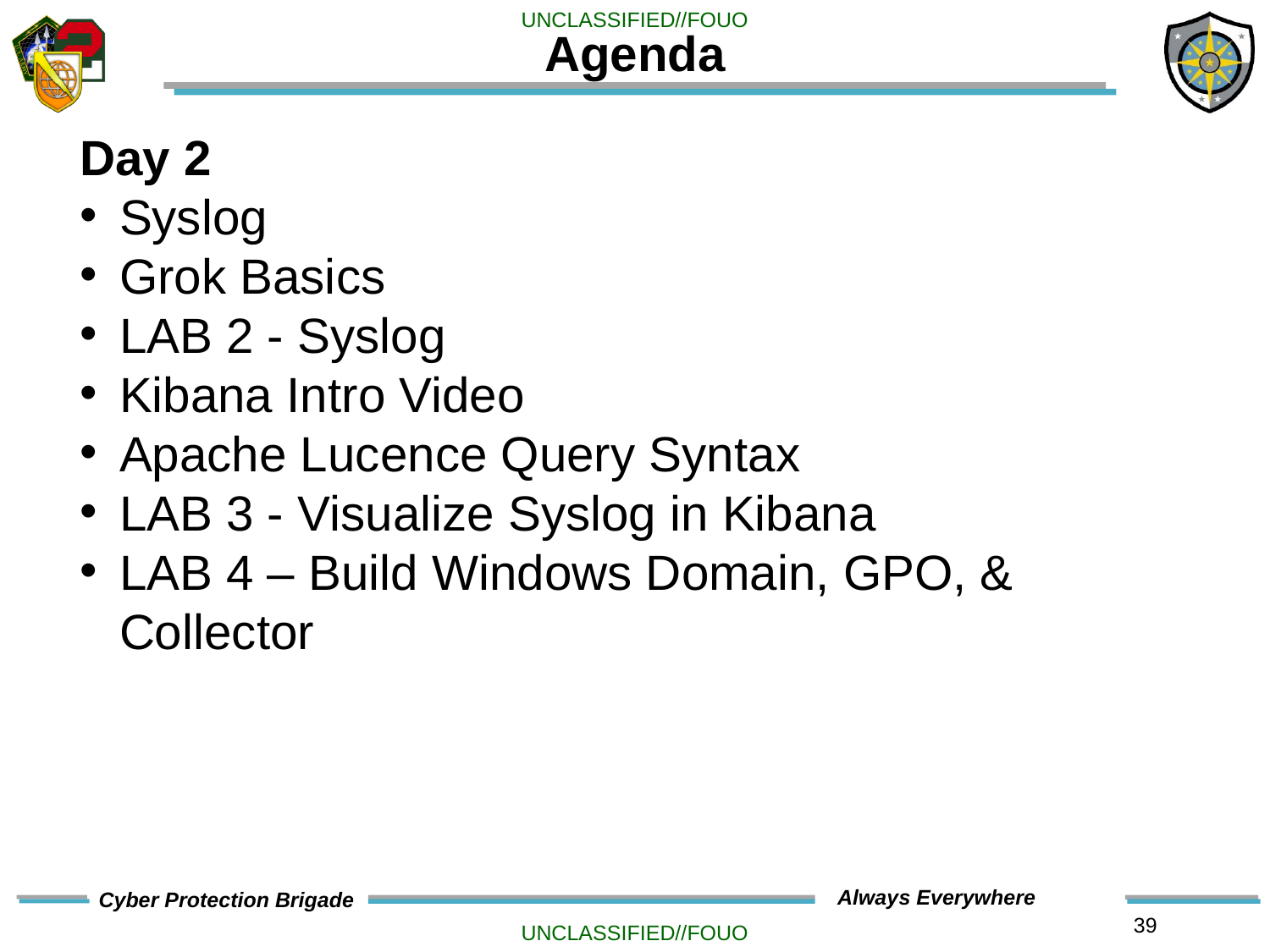

# Agenda
Day 2
Syslog
Grok Basics
LAB 2 - Syslog
Kibana Intro Video
Apache Lucence Query Syntax
LAB 3 - Visualize Syslog in Kibana
LAB 4 – Build Windows Domain, GPO, & Collector